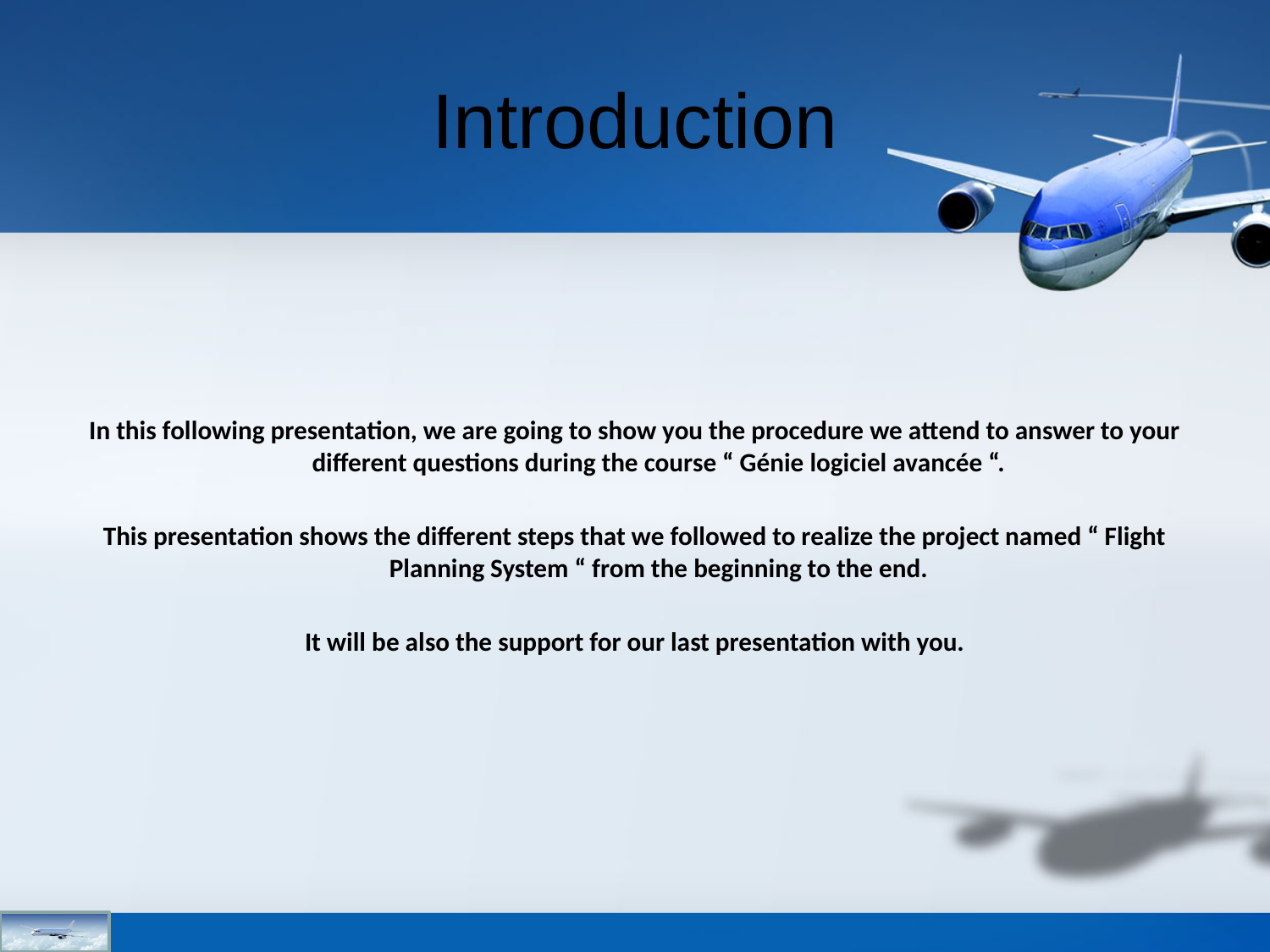

# Introduction

In this following presentation, we are going to show you the procedure we attend to answer to your different questions during the course “ Génie logiciel avancée “.

This presentation shows the different steps that we followed to realize the project named “ Flight Planning System “ from the beginning to the end.

It will be also the support for our last presentation with you.